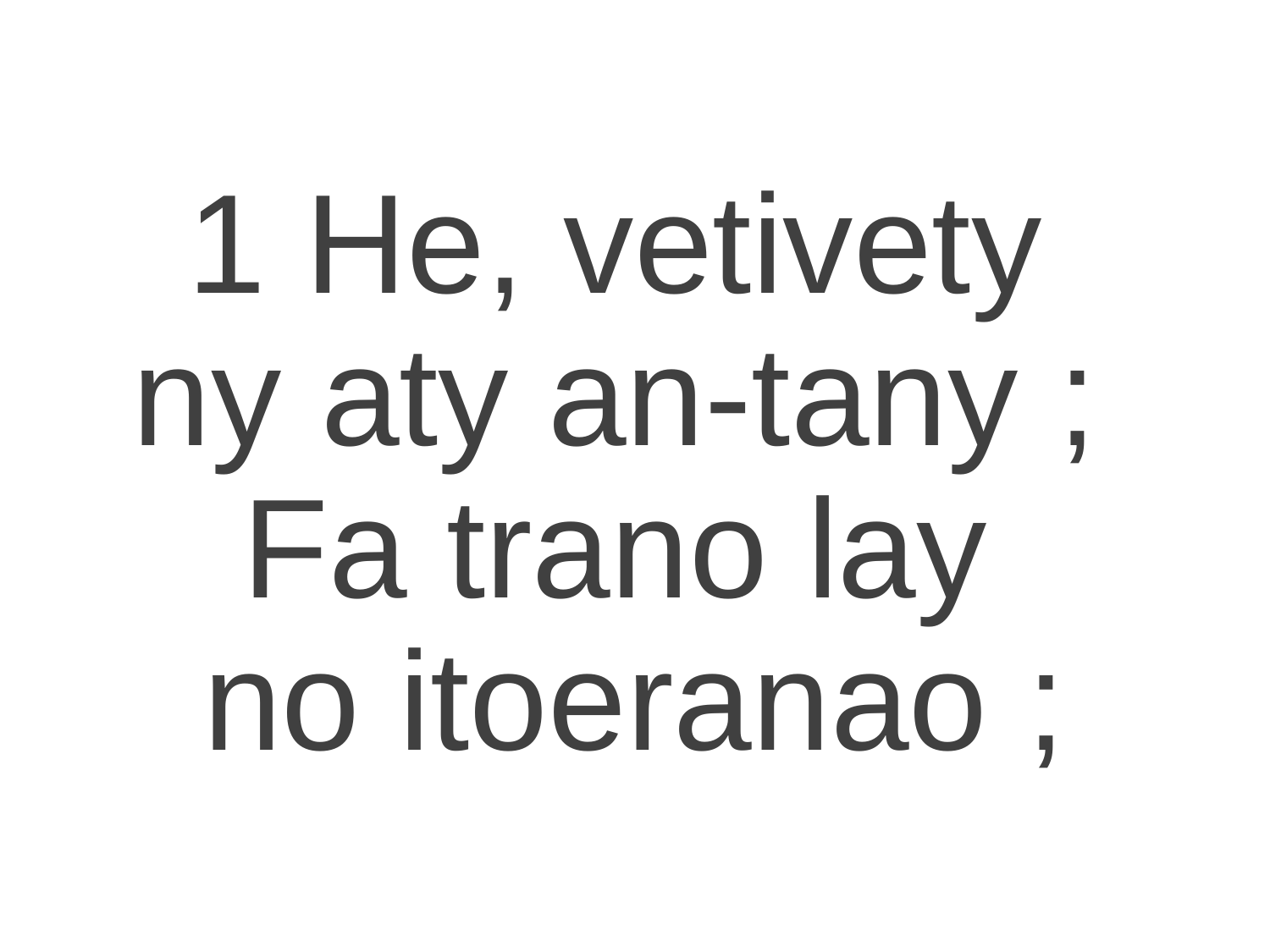

1 He, vetivety
ny aty an-tany ;
Fa trano lay
no itoeranao ;